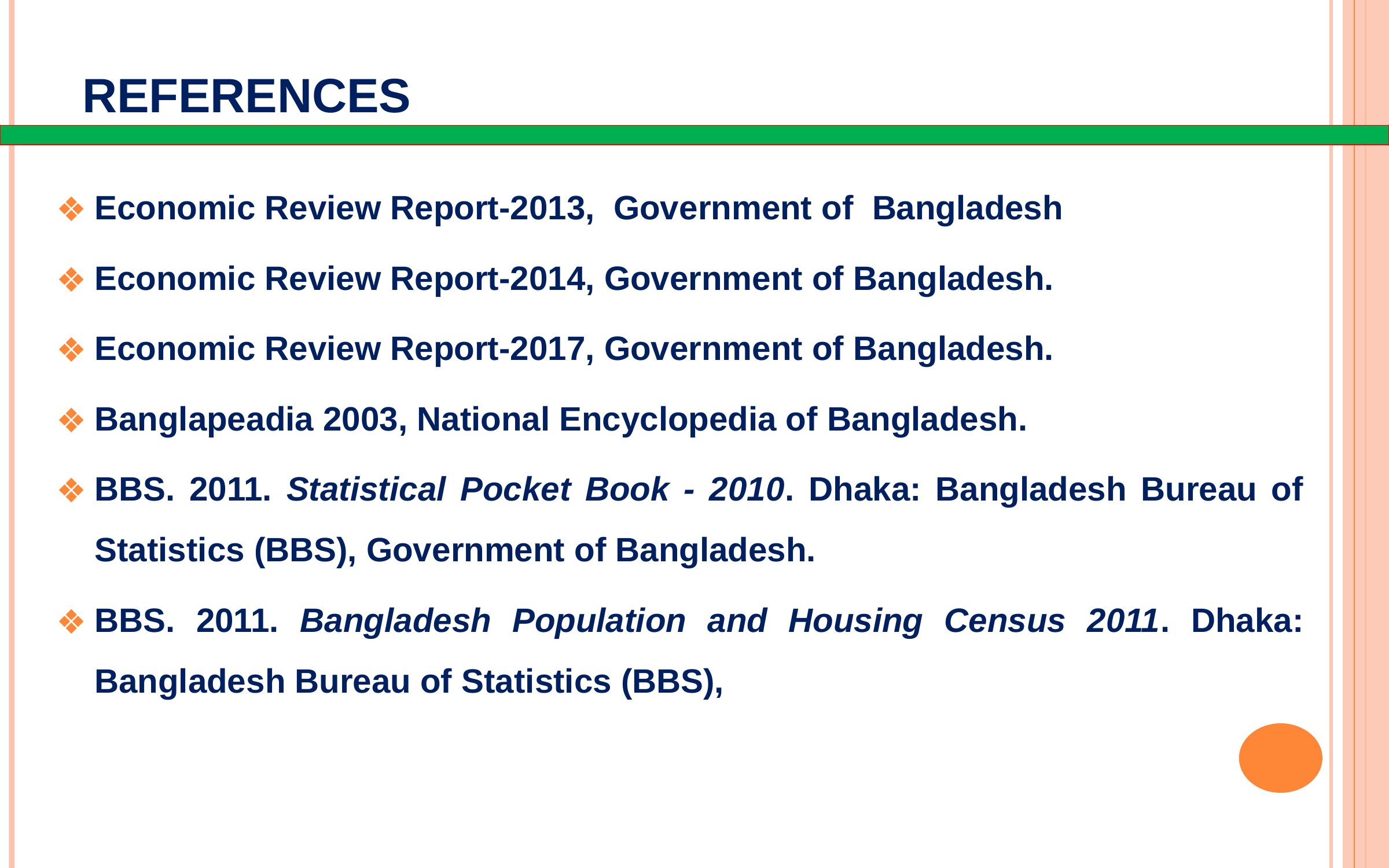

# REFERENCES

Economic Review Report-2013,  Government of  Bangladesh
Economic Review Report-2014, Government of Bangladesh.
Economic Review Report-2017, Government of Bangladesh.
Banglapeadia 2003, National Encyclopedia of Bangladesh.
BBS. 2011. Statistical Pocket Book - 2010. Dhaka: Bangladesh Bureau of Statistics (BBS), Government of Bangladesh.
BBS. 2011. Bangladesh Population and Housing Census 2011. Dhaka: Bangladesh Bureau of Statistics (BBS),